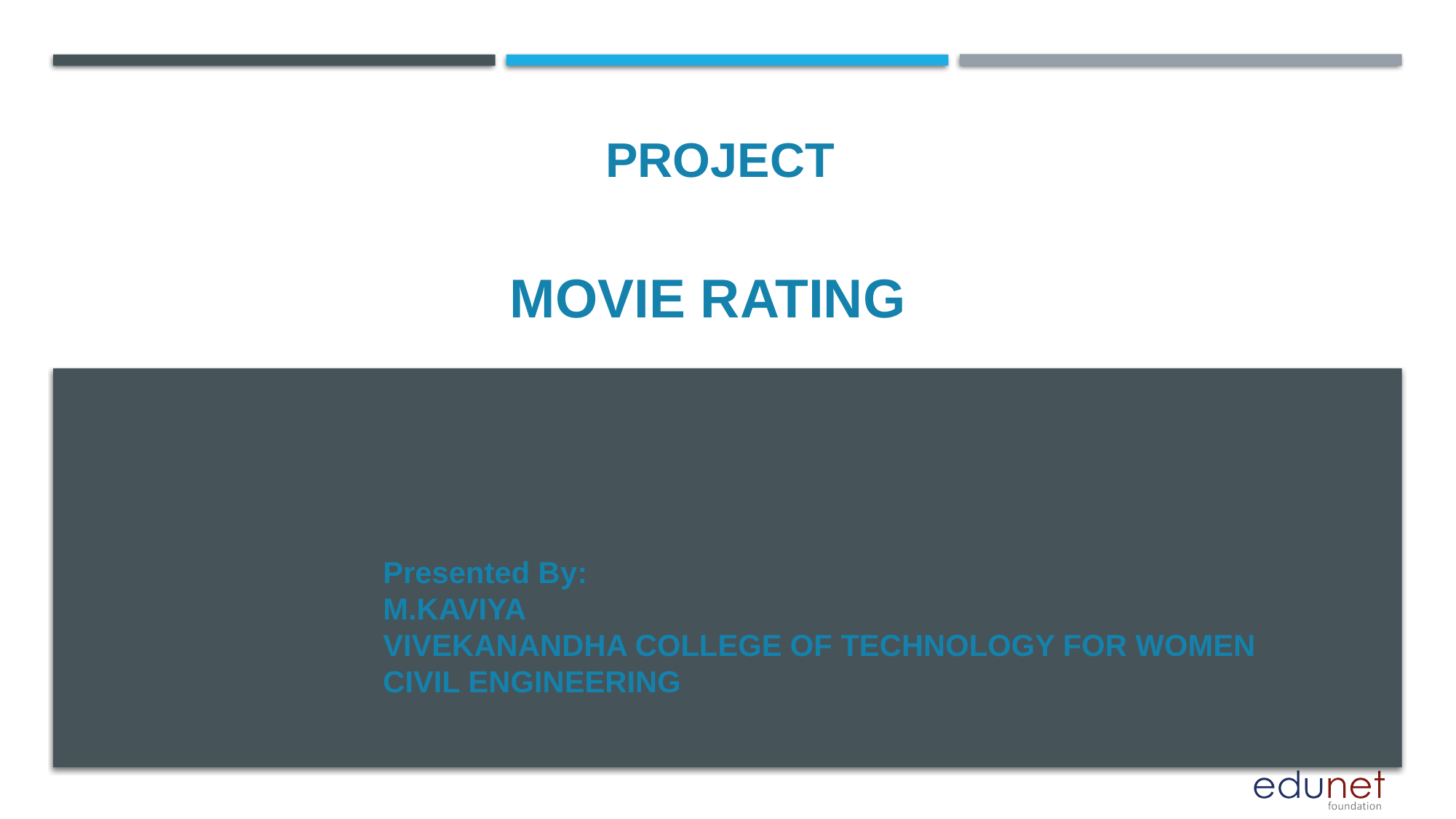

PROJECT
# MOVIE RATING
Presented By:
M.KAVIYA
VIVEKANANDHA COLLEGE OF TECHNOLOGY FOR WOMEN
CIVIL ENGINEERING